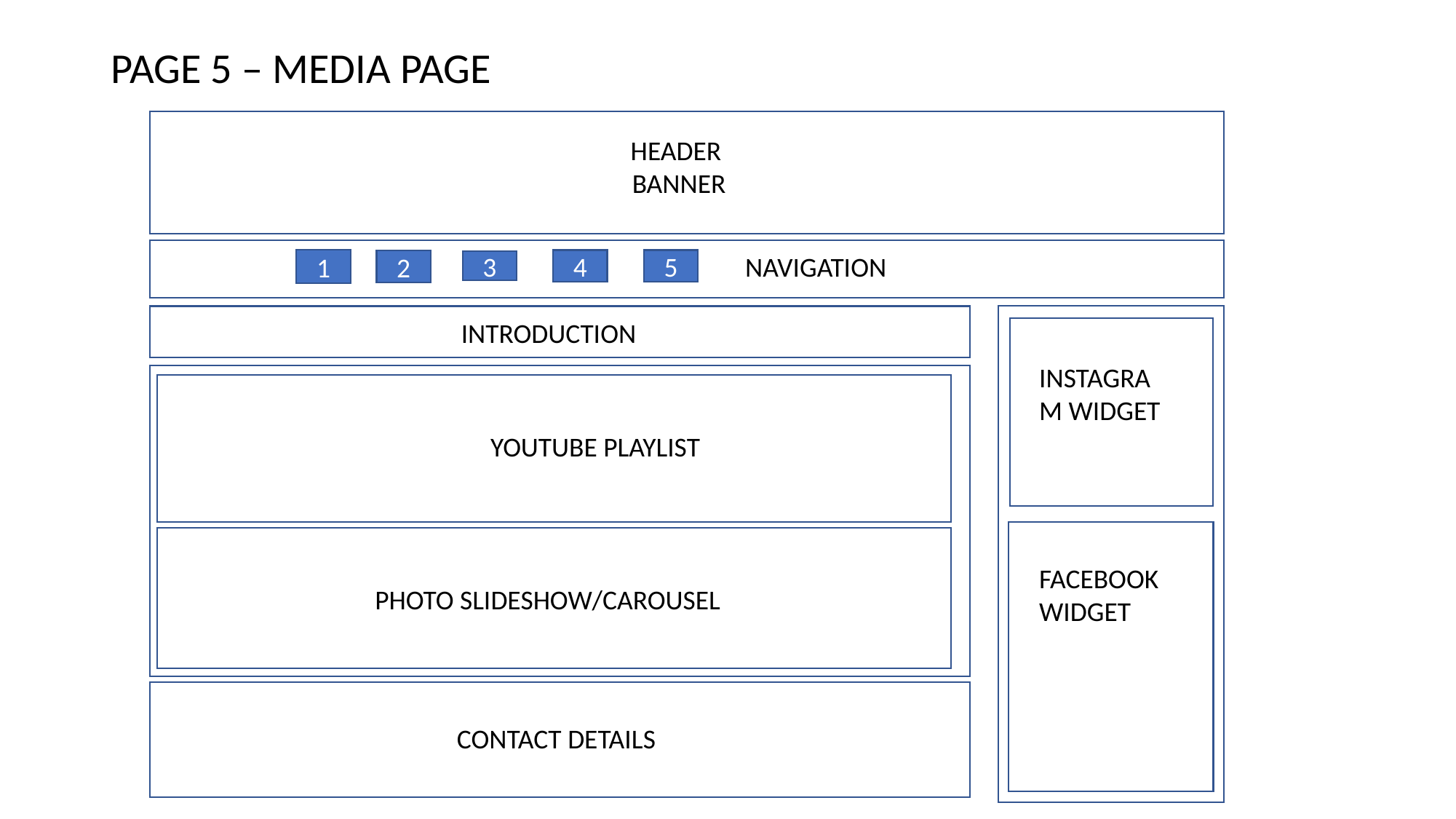

# PAGE 5 – MEDIA PAGE
HE
	HEADER
	BANNER
N
NAVIGATION
1
4
5
2
3

INTRODUCTION

INSTAGRAM WIDGET
BODI

YOUTUBE PLAYLIST

FACEBOOK WIDGET
PHOTO SLIDESHOW/CAROUSEL

CONTACT DETAILS